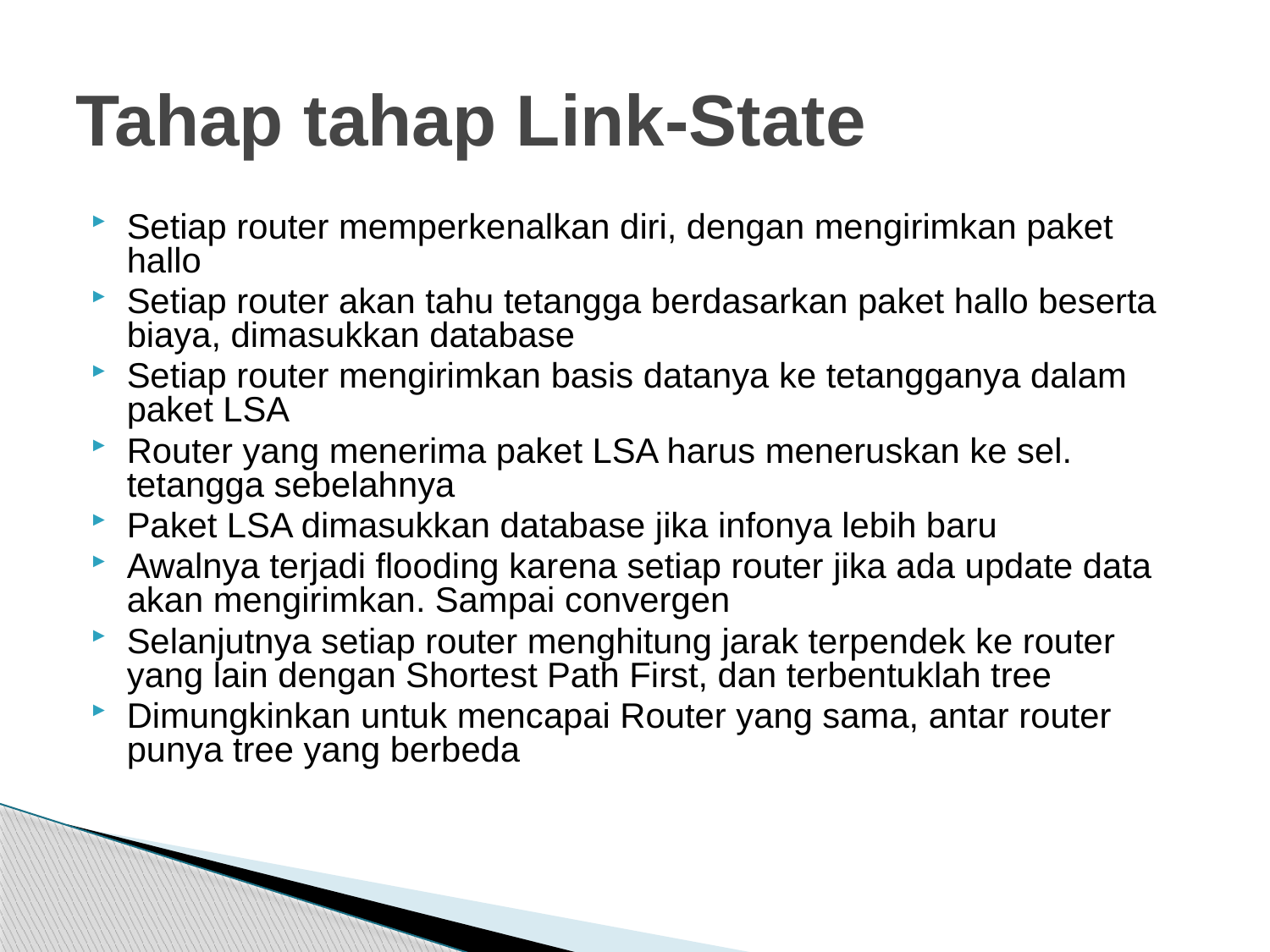

# Tahap tahap Link-State
Setiap router memperkenalkan diri, dengan mengirimkan paket hallo
Setiap router akan tahu tetangga berdasarkan paket hallo beserta biaya, dimasukkan database
Setiap router mengirimkan basis datanya ke tetangganya dalam paket LSA
Router yang menerima paket LSA harus meneruskan ke sel. tetangga sebelahnya
Paket LSA dimasukkan database jika infonya lebih baru
Awalnya terjadi flooding karena setiap router jika ada update data akan mengirimkan. Sampai convergen
Selanjutnya setiap router menghitung jarak terpendek ke router yang lain dengan Shortest Path First, dan terbentuklah tree
Dimungkinkan untuk mencapai Router yang sama, antar router punya tree yang berbeda